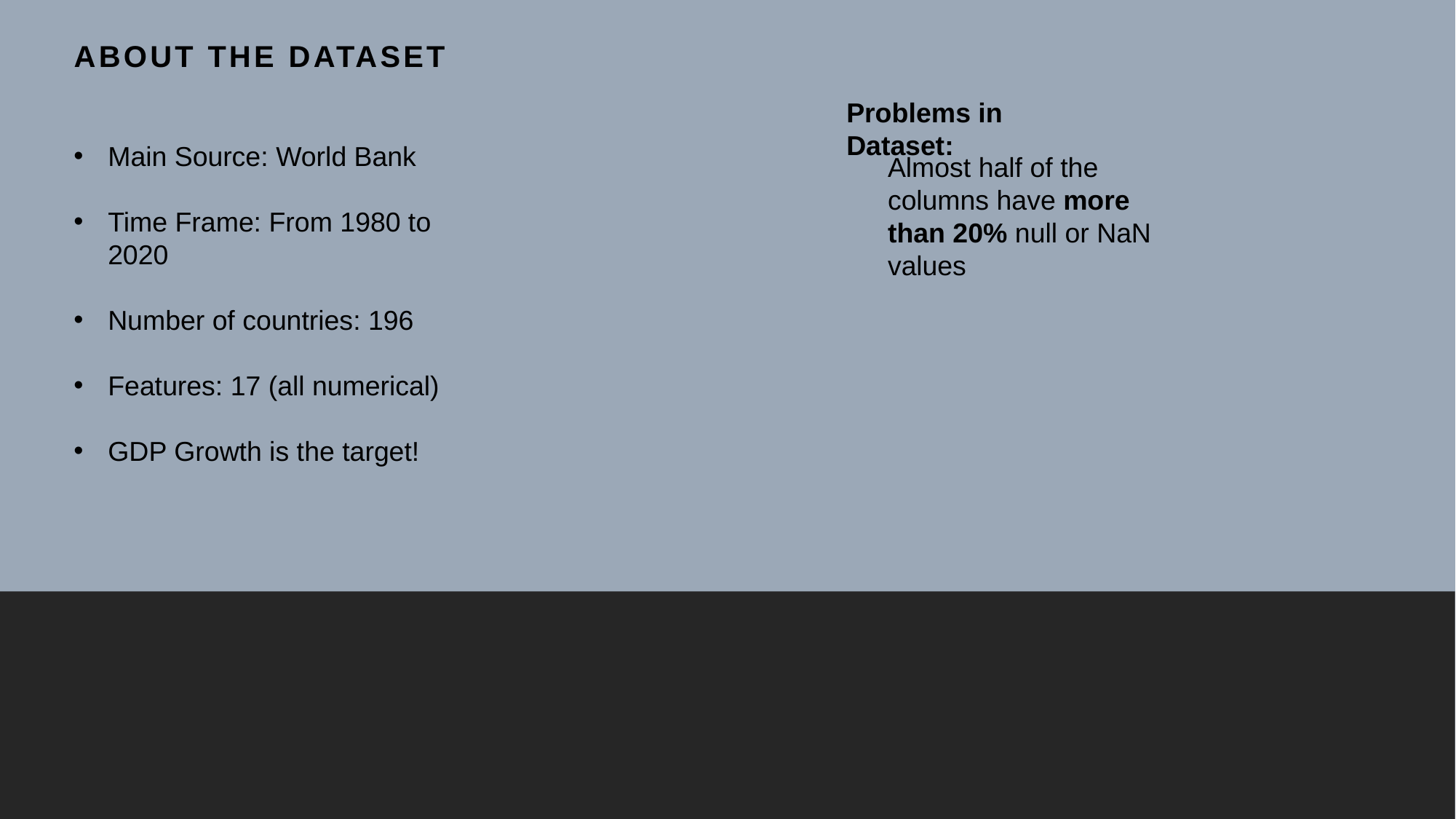

About the dataset
Problems in Dataset:
Main Source: World Bank

Time Frame: From 1980 to 2020

Number of countries: 196

Features: 17 (all numerical)

GDP Growth is the target!
Almost half of the columns have more than 20% null or NaN values